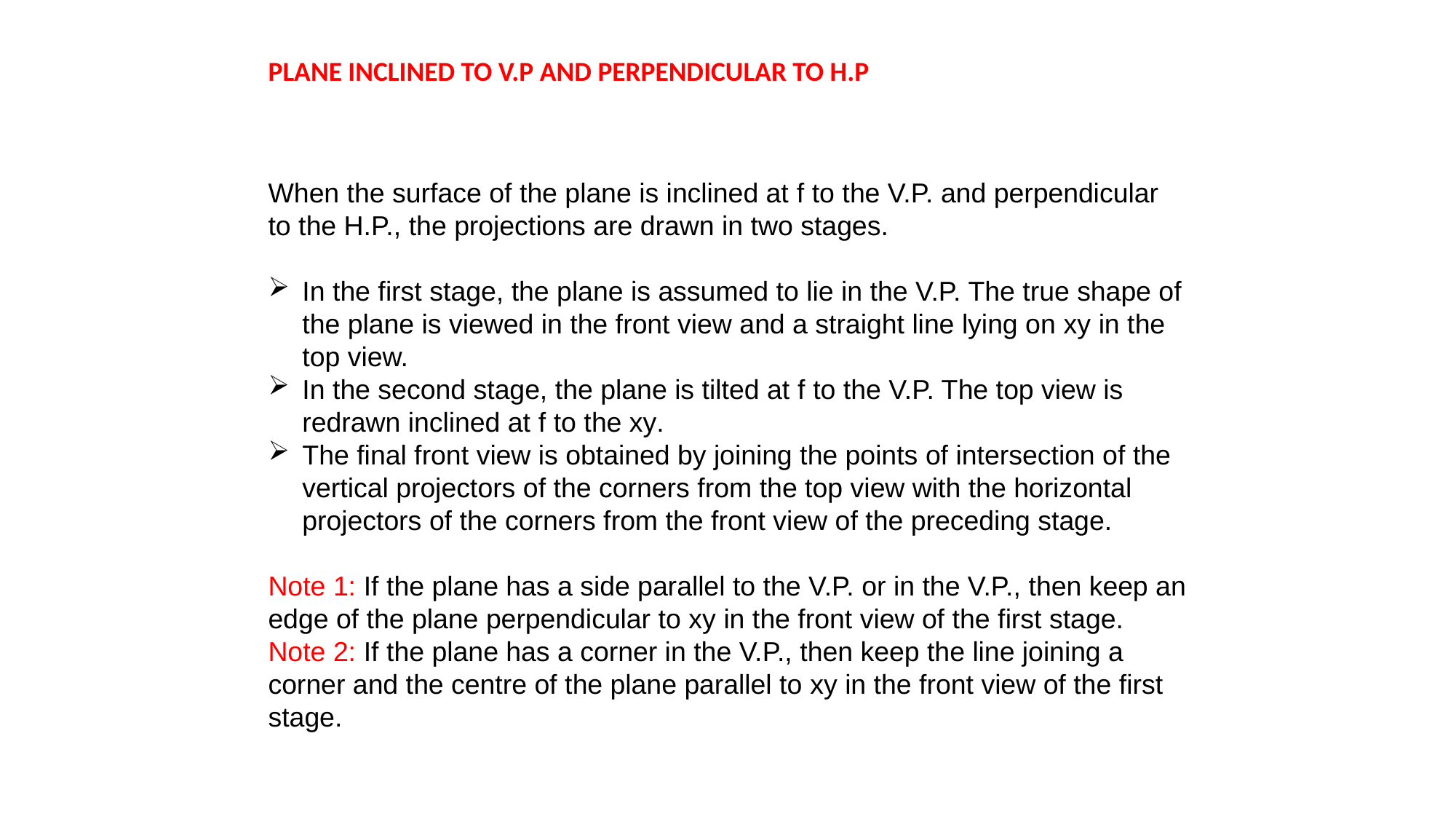

PLANE INCLINED TO V.P AND PERPENDICULAR TO H.P

When the surface of the plane is inclined at f to the V.P. and perpendicular to the H.P., the projections are drawn in two stages.

In the first stage, the plane is assumed to lie in the V.P. The true shape of the plane is viewed in the front view and a straight line lying on xy in the top view.
In the second stage, the plane is tilted at f to the V.P. The top view is redrawn inclined at f to the xy.
The final front view is obtained by joining the points of intersection of the vertical projectors of the corners from the top view with the horizontal projectors of the corners from the front view of the preceding stage.

Note 1: If the plane has a side parallel to the V.P. or in the V.P., then keep an edge of the plane perpendicular to xy in the front view of the first stage.
Note 2: If the plane has a corner in the V.P., then keep the line joining a corner and the centre of the plane parallel to xy in the front view of the first stage.